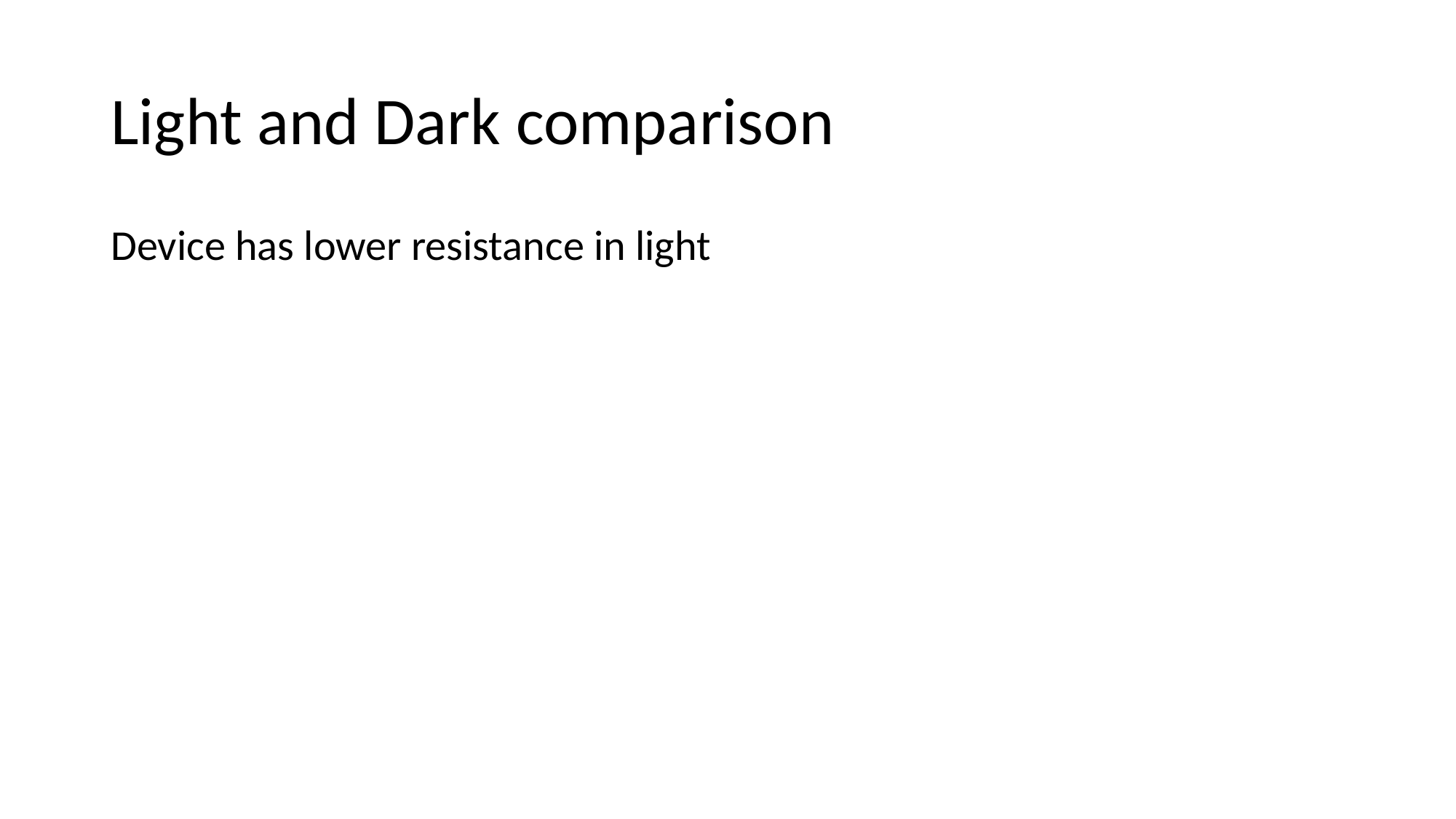

# Light and Dark comparison
Device has lower resistance in light